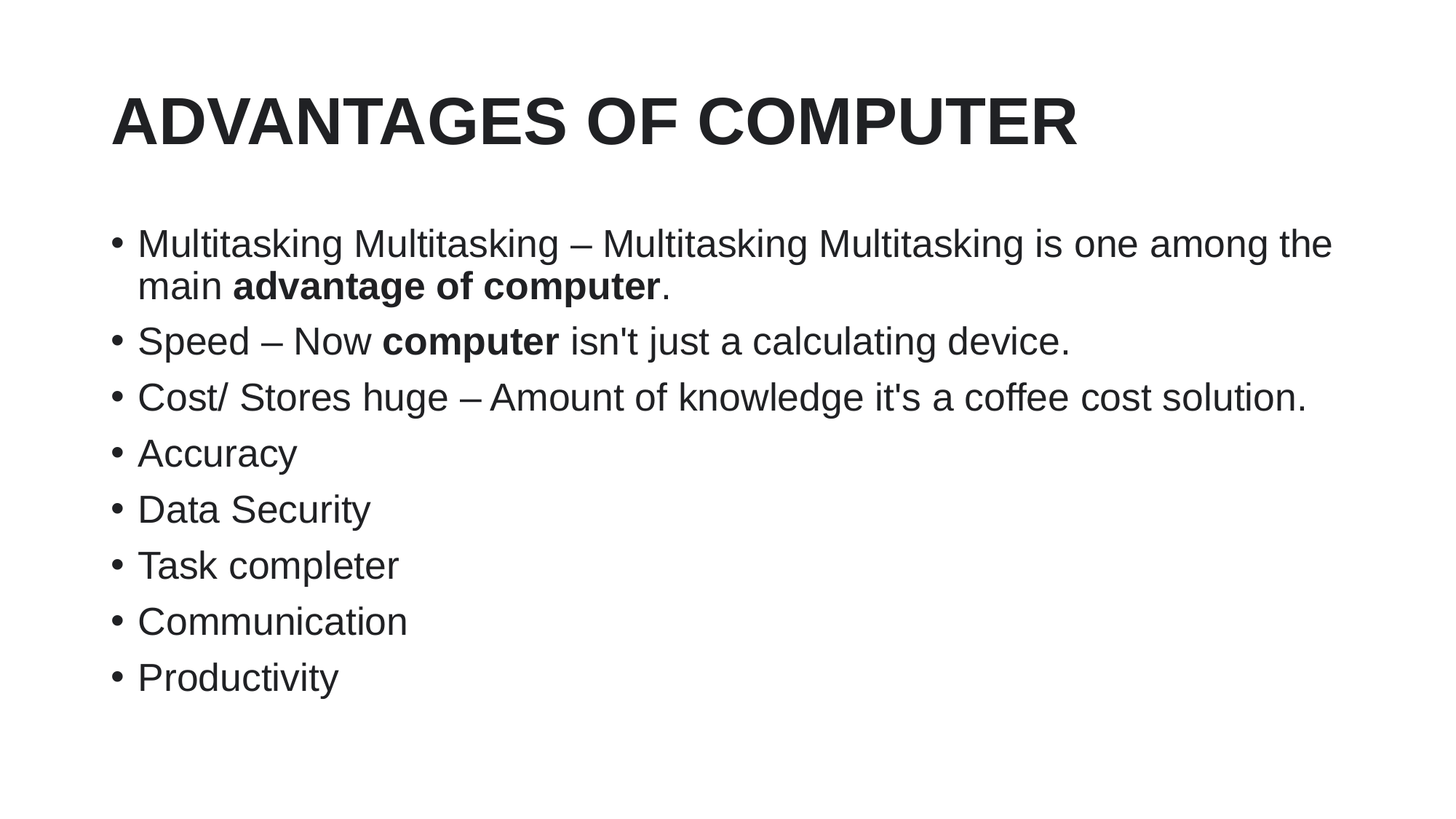

# ADVANTAGES OF COMPUTER
Multitasking Multitasking – Multitasking Multitasking is one among the main advantage of computer.
Speed – Now computer isn't just a calculating device.
Cost/ Stores huge – Amount of knowledge it's a coffee cost solution.
Accuracy
Data Security
Task completer
Communication
Productivity